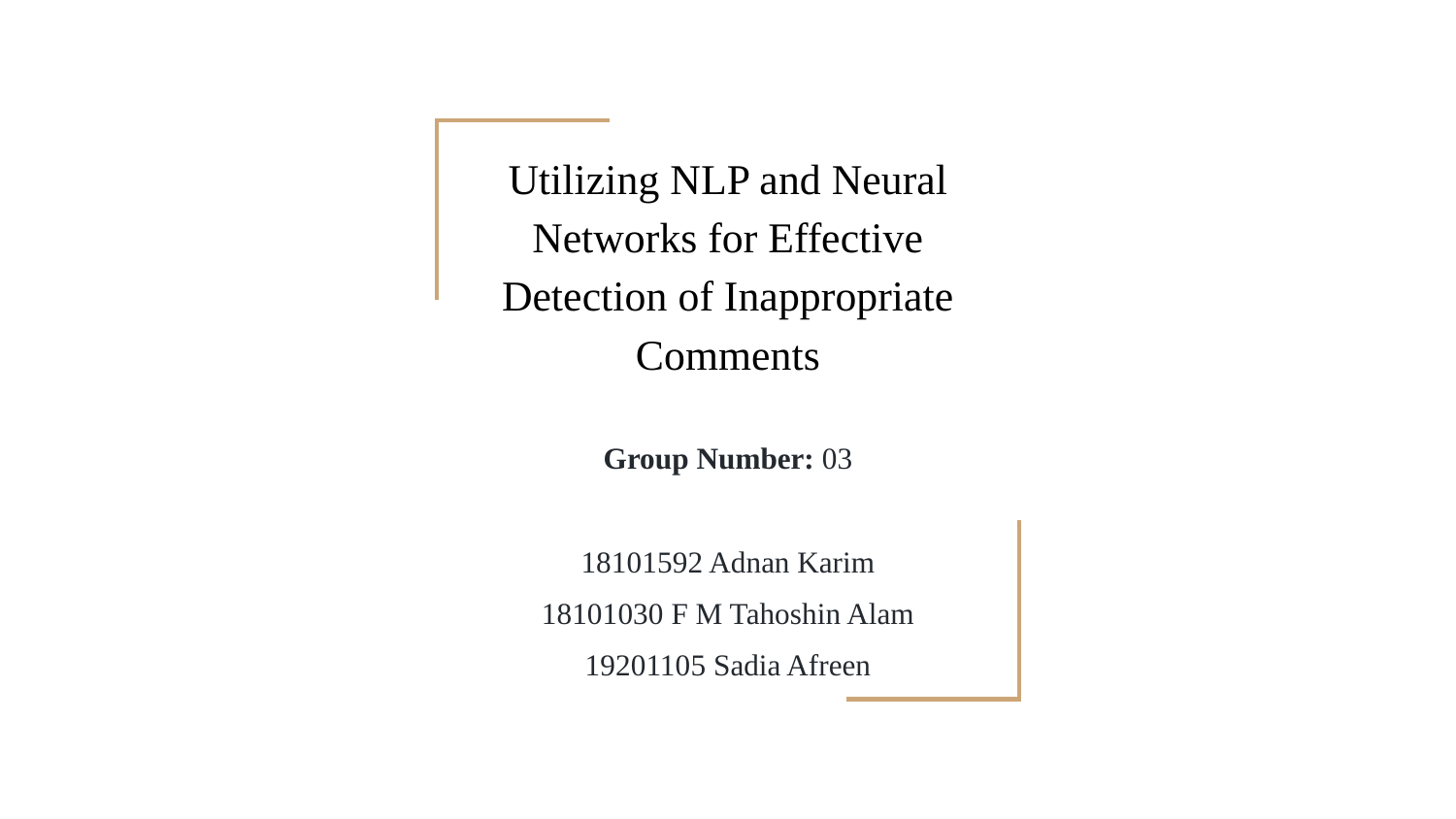

# Utilizing NLP and Neural Networks for Effective Detection of Inappropriate Comments

Group Number: 03

18101592 Adnan Karim
18101030 F M Tahoshin Alam
19201105 Sadia Afreen